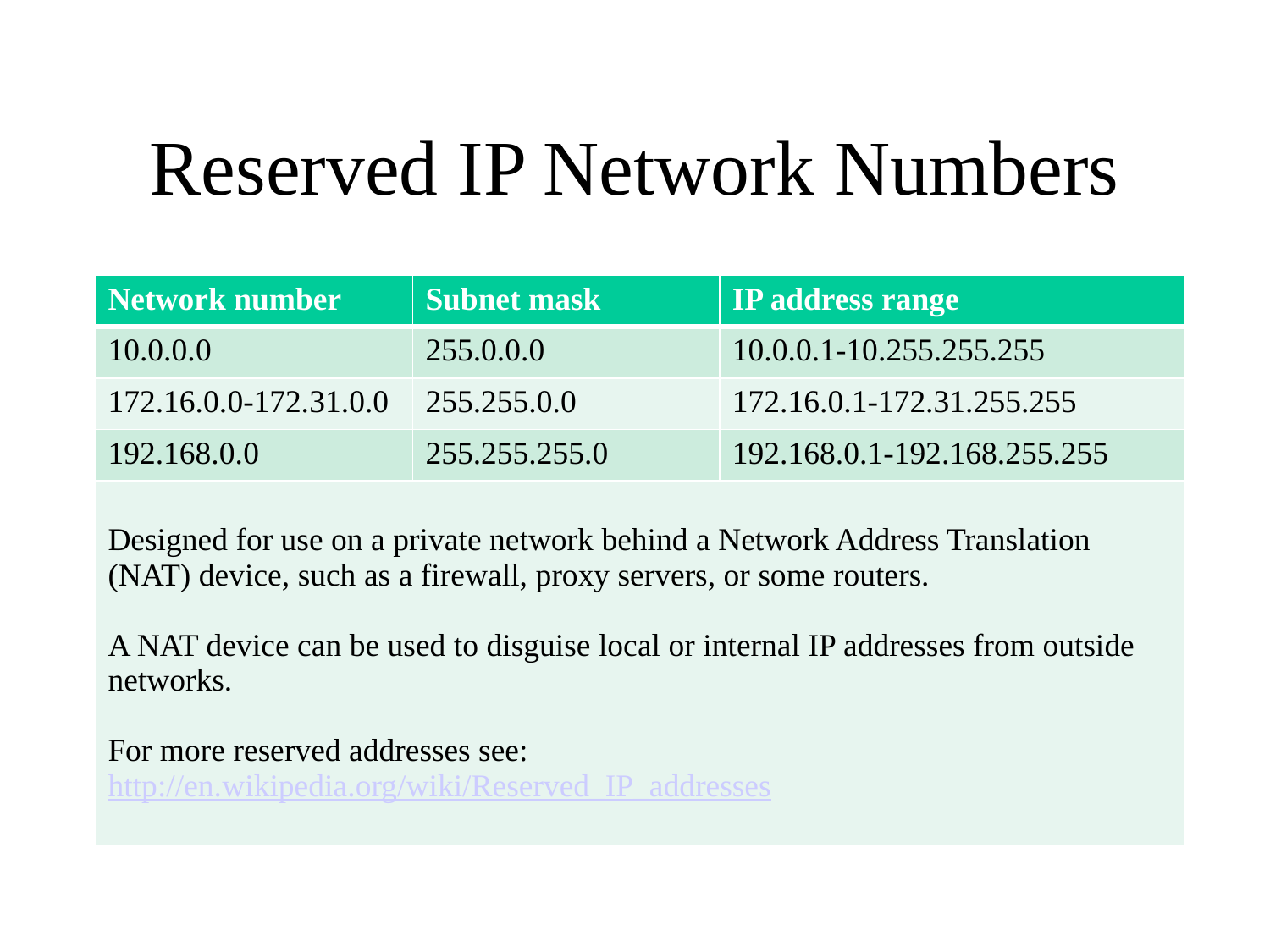

# Reserved IP Network Numbers
| Network number | Subnet mask | IP address range |
| --- | --- | --- |
| 10.0.0.0 | 255.0.0.0 | 10.0.0.1-10.255.255.255 |
| 172.16.0.0-172.31.0.0 | 255.255.0.0 | 172.16.0.1-172.31.255.255 |
| 192.168.0.0 | 255.255.255.0 | 192.168.0.1-192.168.255.255 |
| Designed for use on a private network behind a Network Address Translation (NAT) device, such as a firewall, proxy servers, or some routers. A NAT device can be used to disguise local or internal IP addresses from outside networks. For more reserved addresses see: http://en.wikipedia.org/wiki/Reserved\_IP\_addresses |  |  |